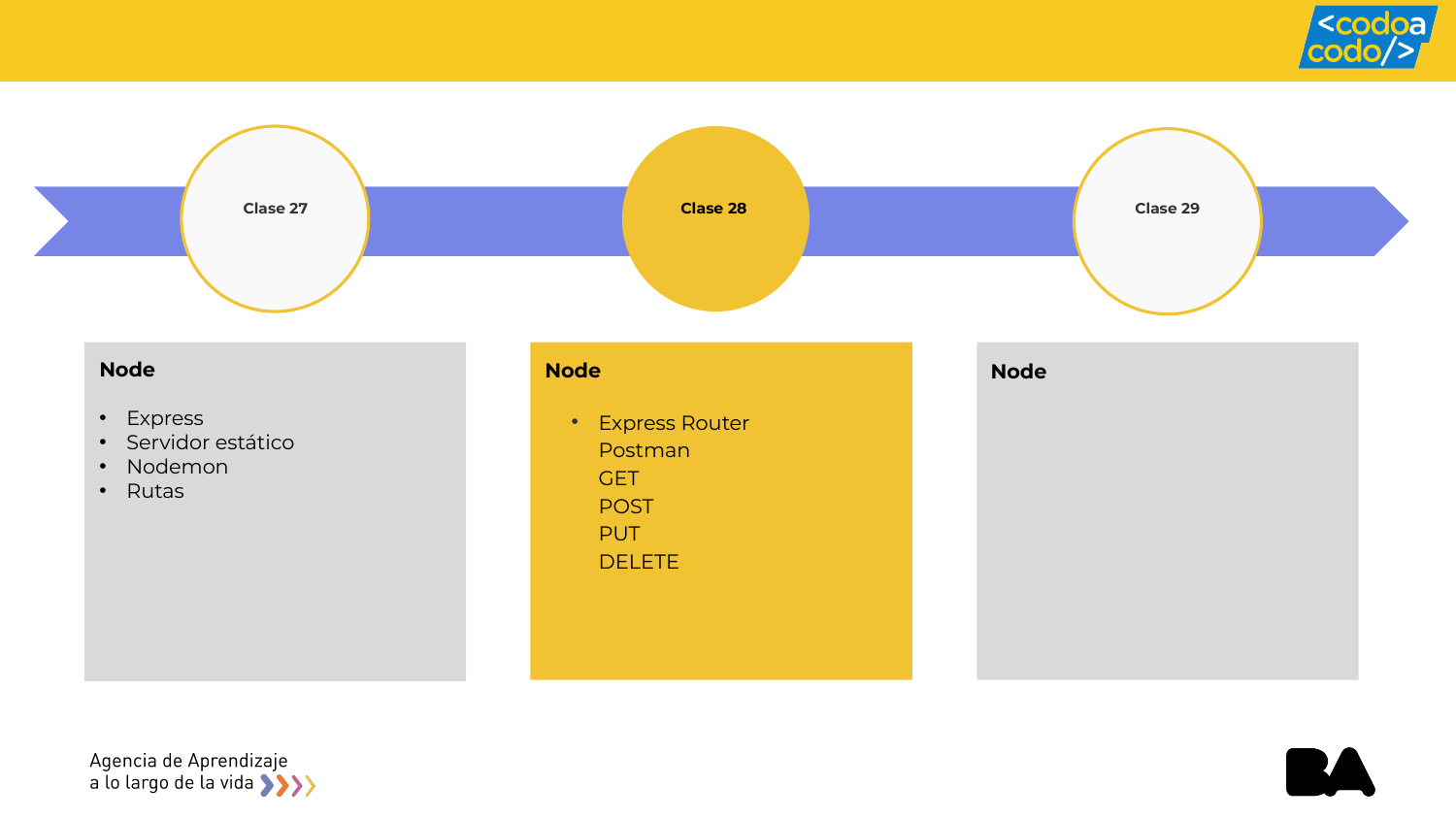

# Clase 27
Clase 28
Clase 29
Node

Express
Servidor estático
Nodemon
Rutas
Node

Express Router
Postman
GET
POST
PUT
DELETE
Node